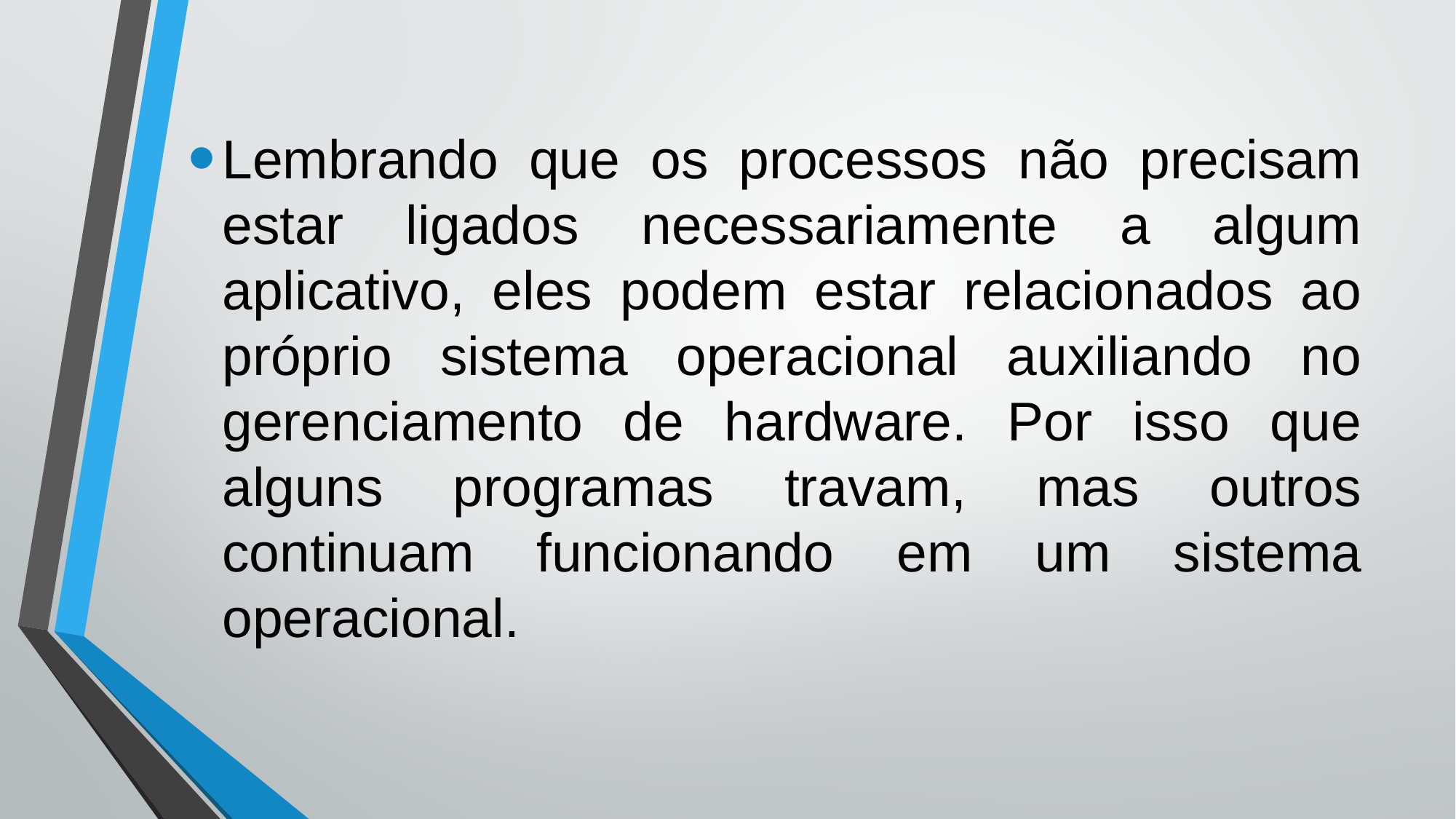

Lembrando que os processos não precisam estar ligados necessariamente a algum aplicativo, eles podem estar relacionados ao próprio sistema operacional auxiliando no gerenciamento de hardware. Por isso que alguns programas travam, mas outros continuam funcionando em um sistema operacional.